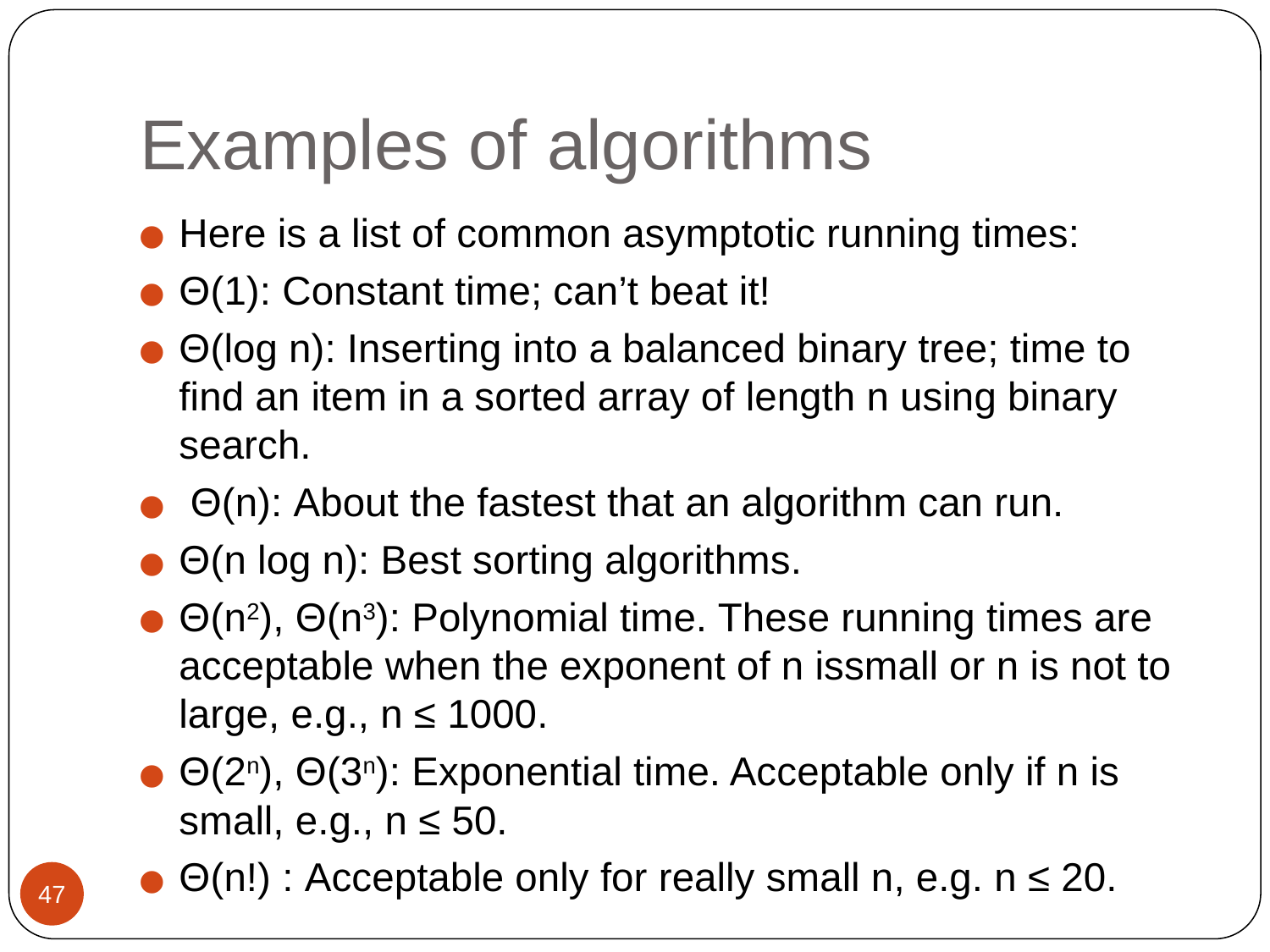

# Examples of algorithms
Here is a list of common asymptotic running times:
Θ(1): Constant time; can’t beat it!
Θ(log n): Inserting into a balanced binary tree; time to ﬁnd an item in a sorted array of length n using binary search.
 Θ(n): About the fastest that an algorithm can run.
Θ(n log n): Best sorting algorithms.
Θ(n2), Θ(n3): Polynomial time. These running times are acceptable when the exponent of n issmall or n is not to large, e.g., n ≤ 1000.
Θ(2n), Θ(3n): Exponential time. Acceptable only if n is small, e.g., n ≤ 50.
Θ(n!) : Acceptable only for really small n, e.g. n ≤ 20.
47